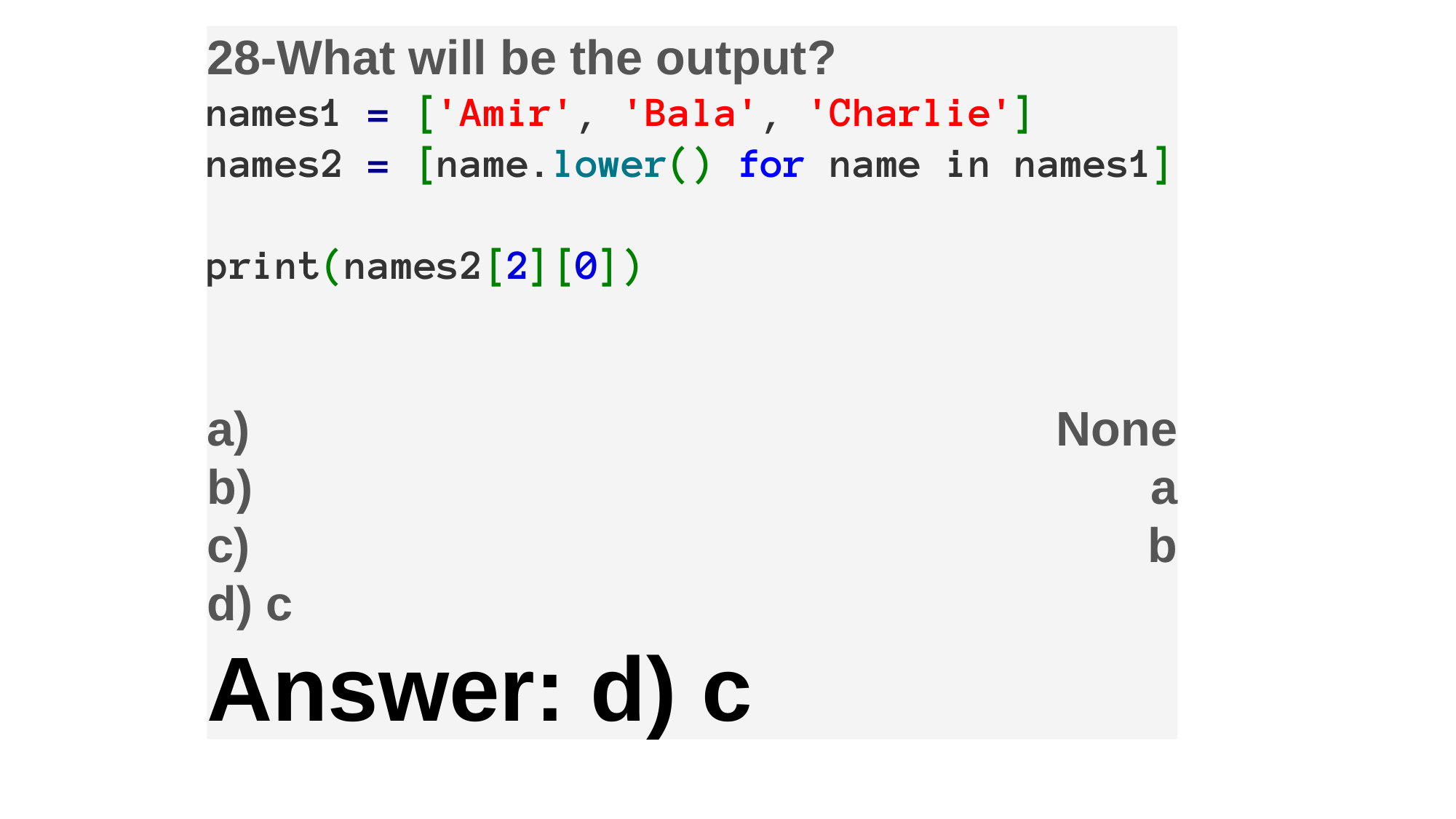

28-What will be the output?
names1 = ['Amir', 'Bala', 'Charlie']
names2 = [name.lower() for name in names1]

print(names2[2][0])

a) None
b) a
c) b
d) c
Answer: d) c